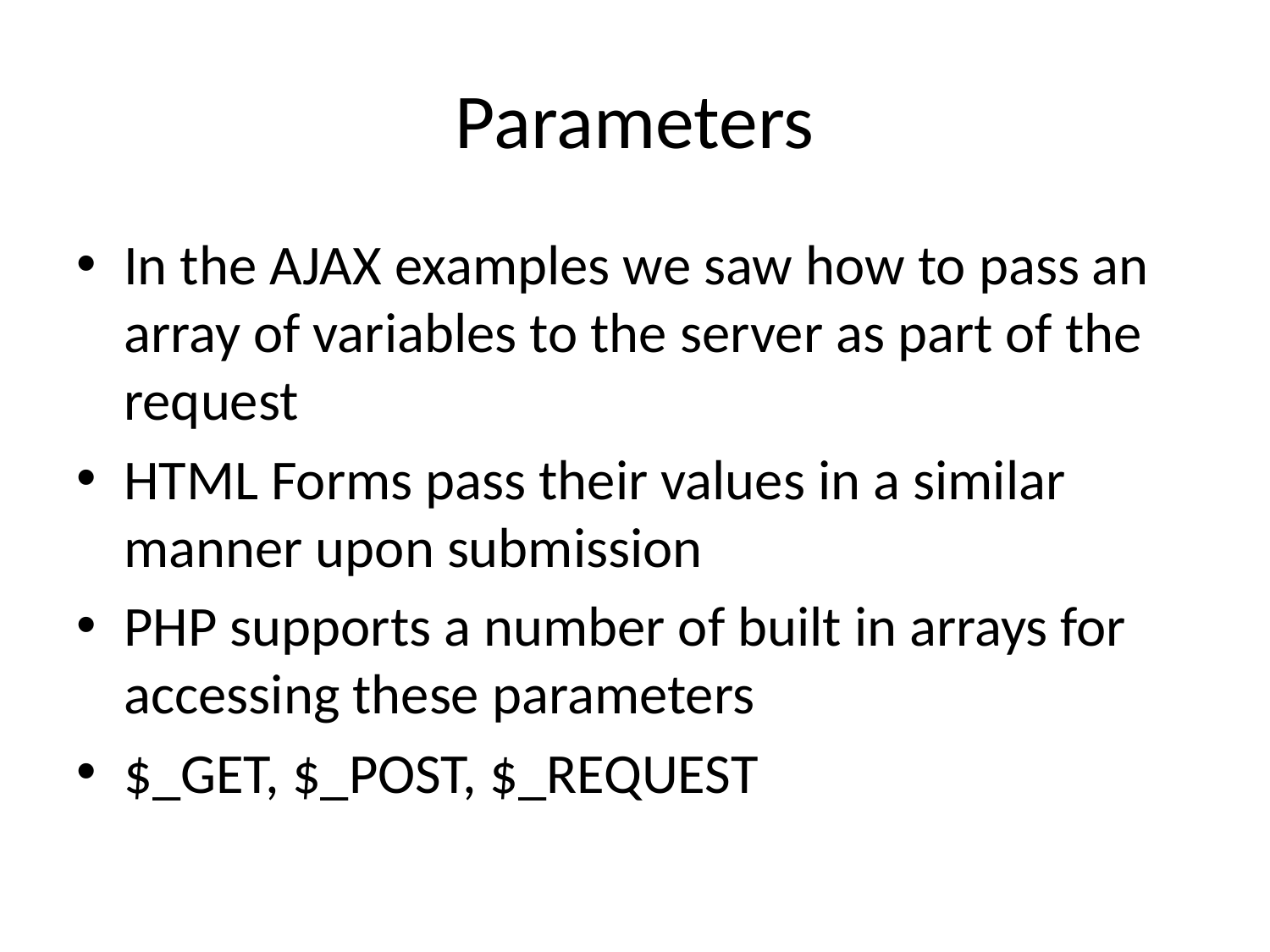

# Parameters
In the AJAX examples we saw how to pass an array of variables to the server as part of the request
HTML Forms pass their values in a similar manner upon submission
PHP supports a number of built in arrays for accessing these parameters
$_GET, $_POST, $_REQUEST